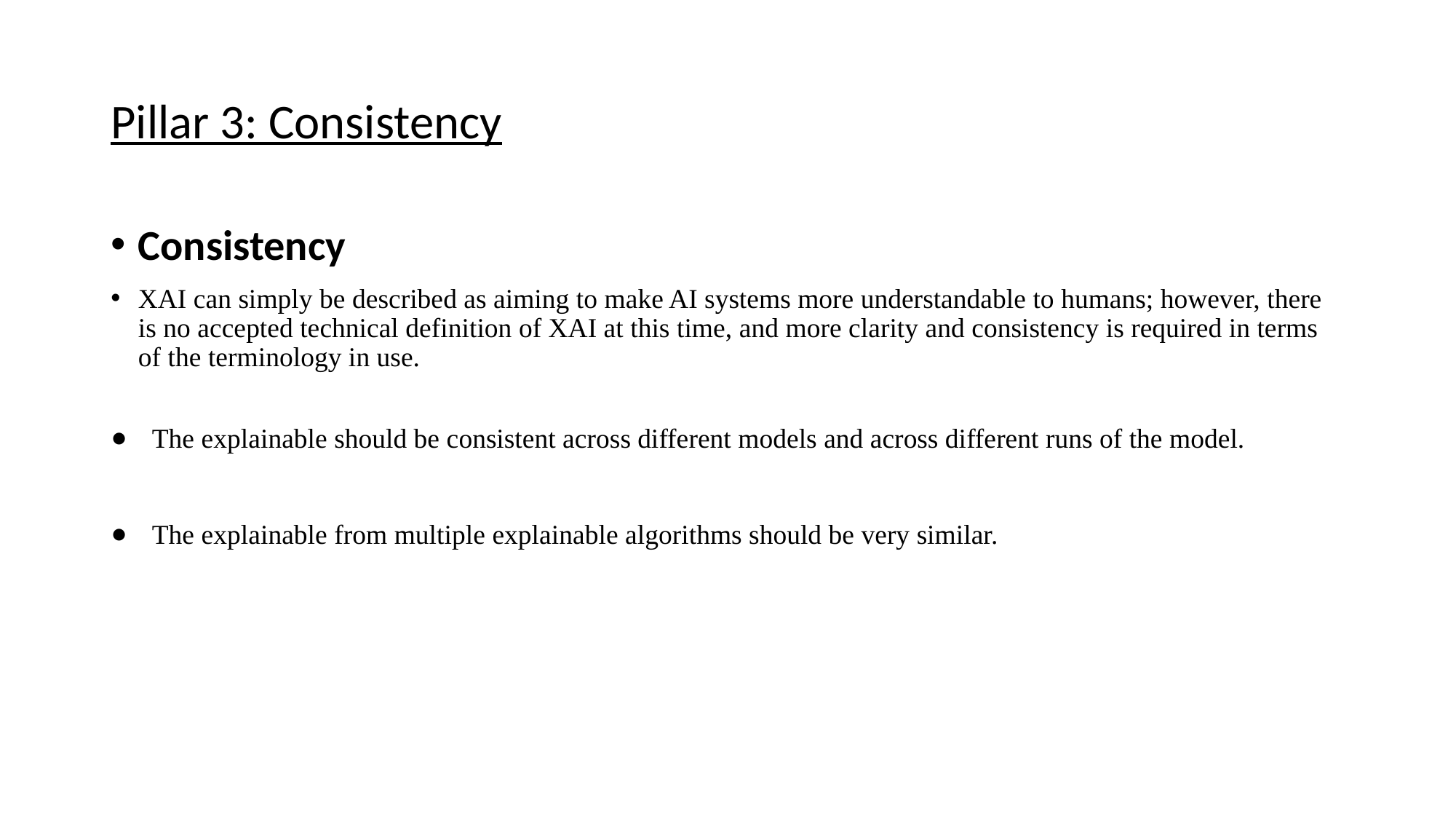

# Pillar 3: Consistency
Consistency
XAI can simply be described as aiming to make AI systems more understandable to humans; however, there is no accepted technical definition of XAI at this time, and more clarity and consistency is required in terms of the terminology in use.
The explainable should be consistent across different models and across different runs of the model.
The explainable from multiple explainable algorithms should be very similar.